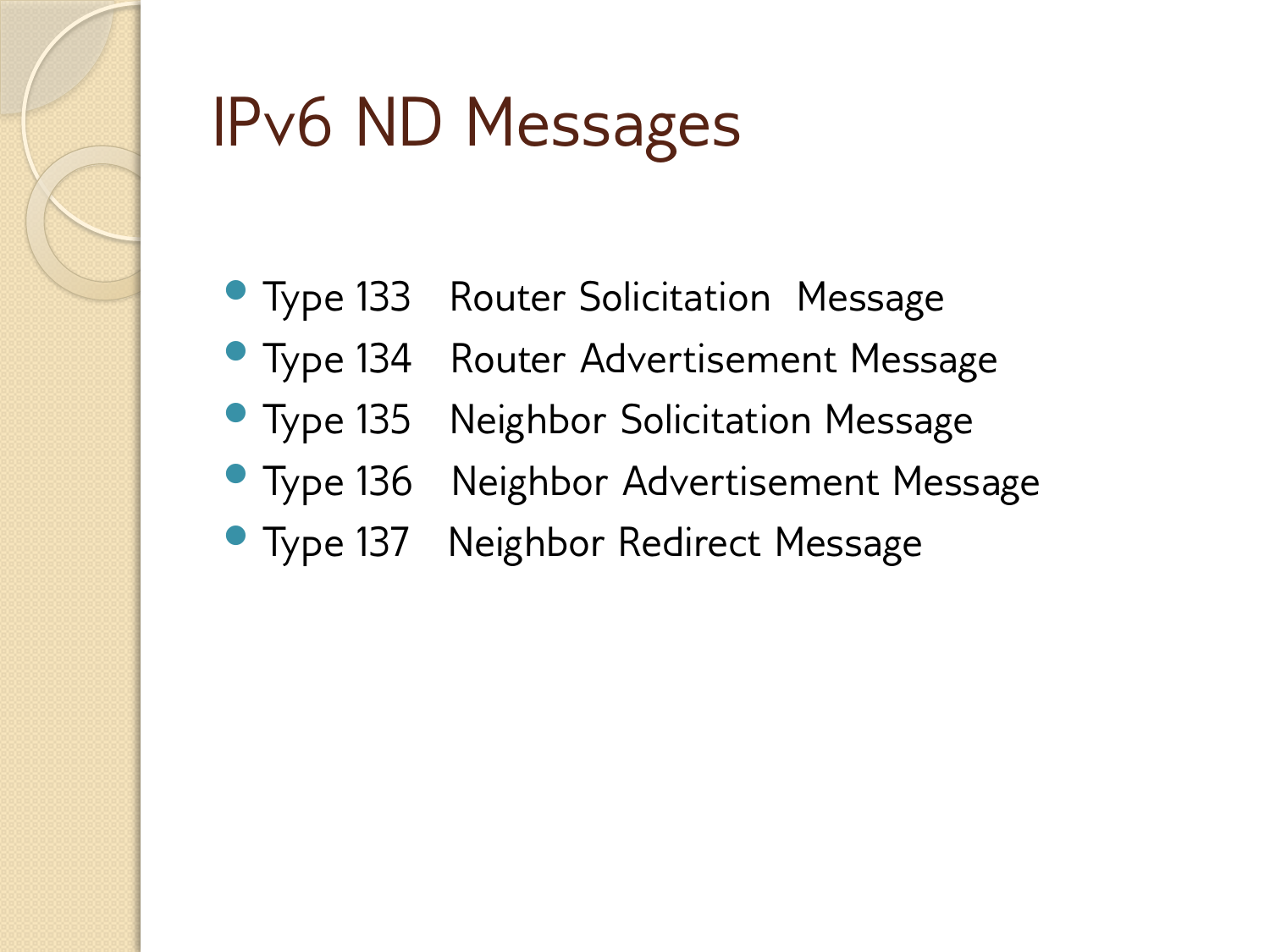

# IPv6 ND Messages

Type 133   Router Solicitation  Message
Type 134   Router Advertisement Message
Type 135   Neighbor Solicitation Message
Type 136   Neighbor Advertisement Message
Type 137   Neighbor Redirect Message